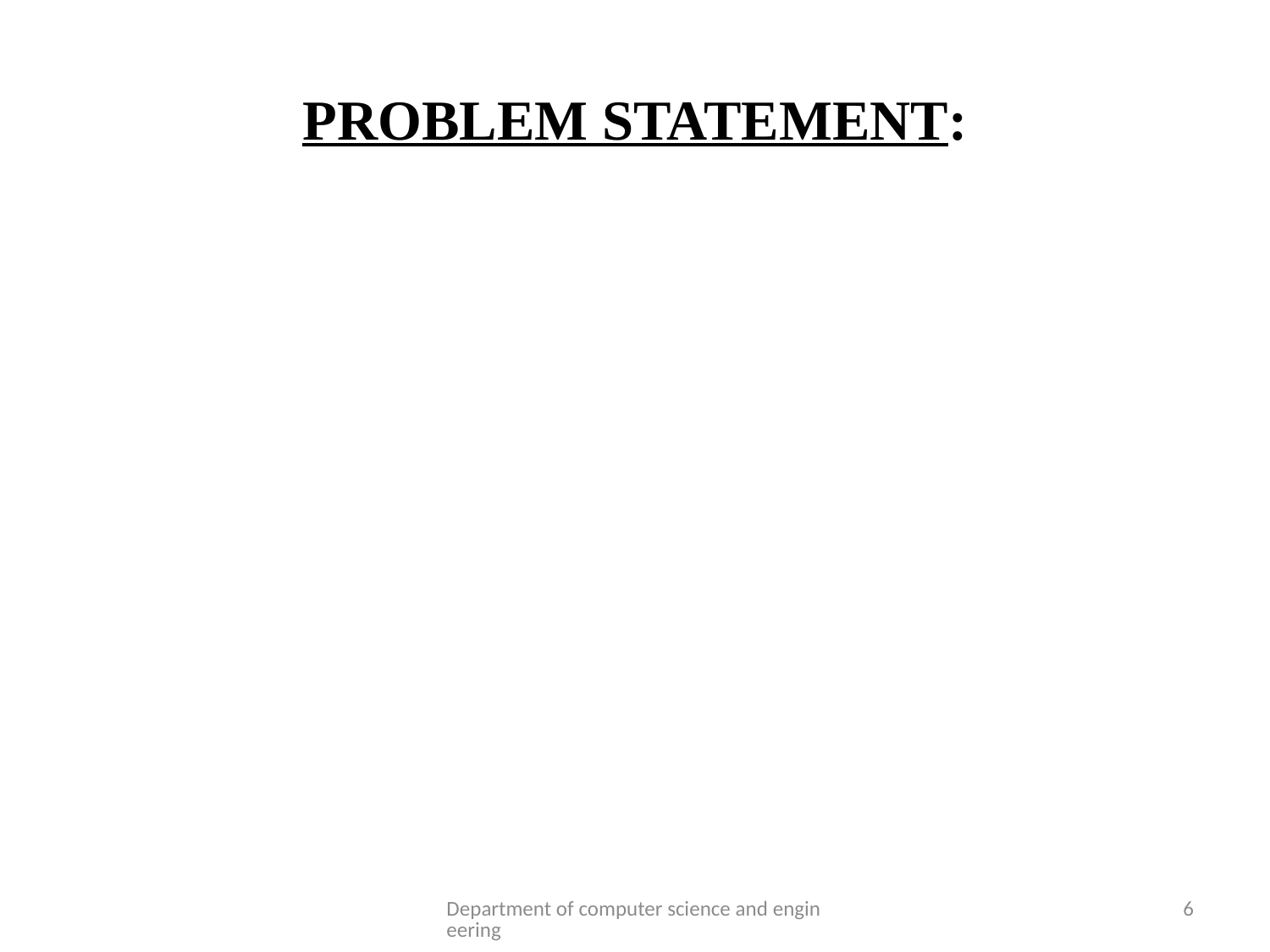

# PROBLEM STATEMENT:

Department of computer science and engineering
6